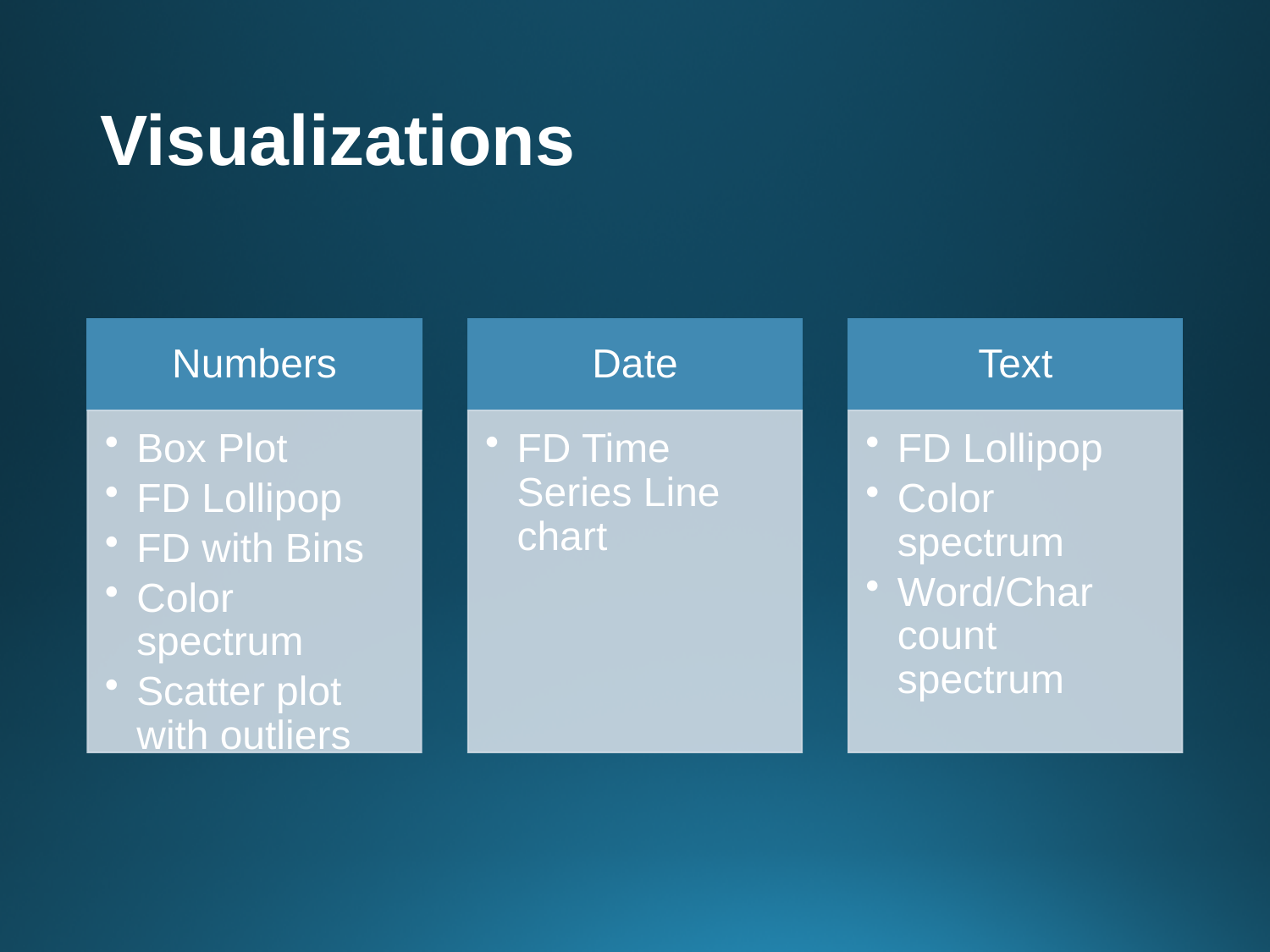

# Visualizations
Numbers
Box Plot
FD Lollipop
FD with Bins
Color spectrum
Scatter plot with outliers
Date
FD Time Series Line chart
Text
FD Lollipop
Color spectrum
Word/Char count spectrum